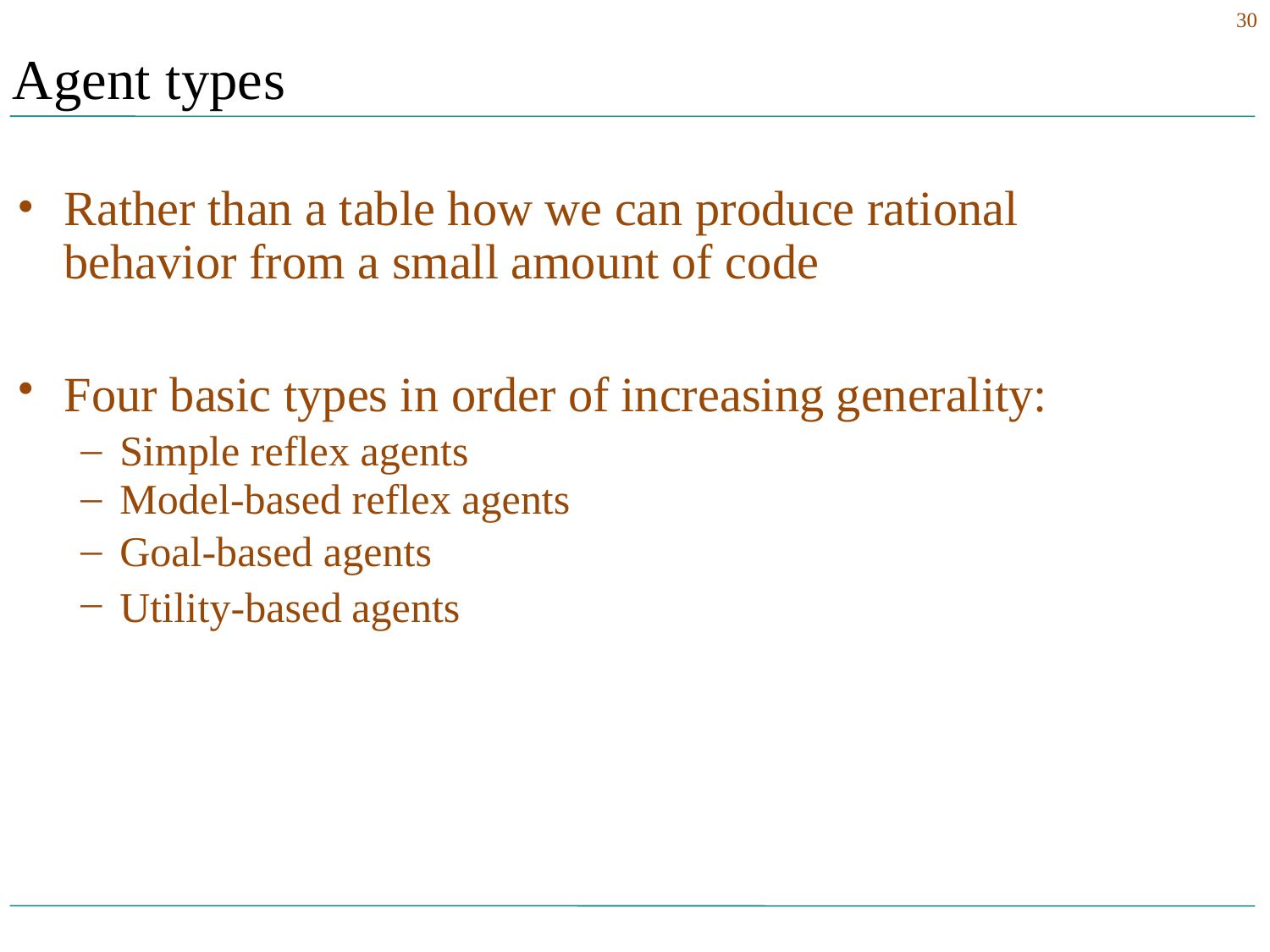

30
Agent types

•
Rather than a table how we can produce rational
behavior from a small amount of code

•
Four basic types in order of
increasing
generality:
–
–
–
–
Simple reflex agents
Model-based reflex agents
Goal-based agents
Utility-based
agents